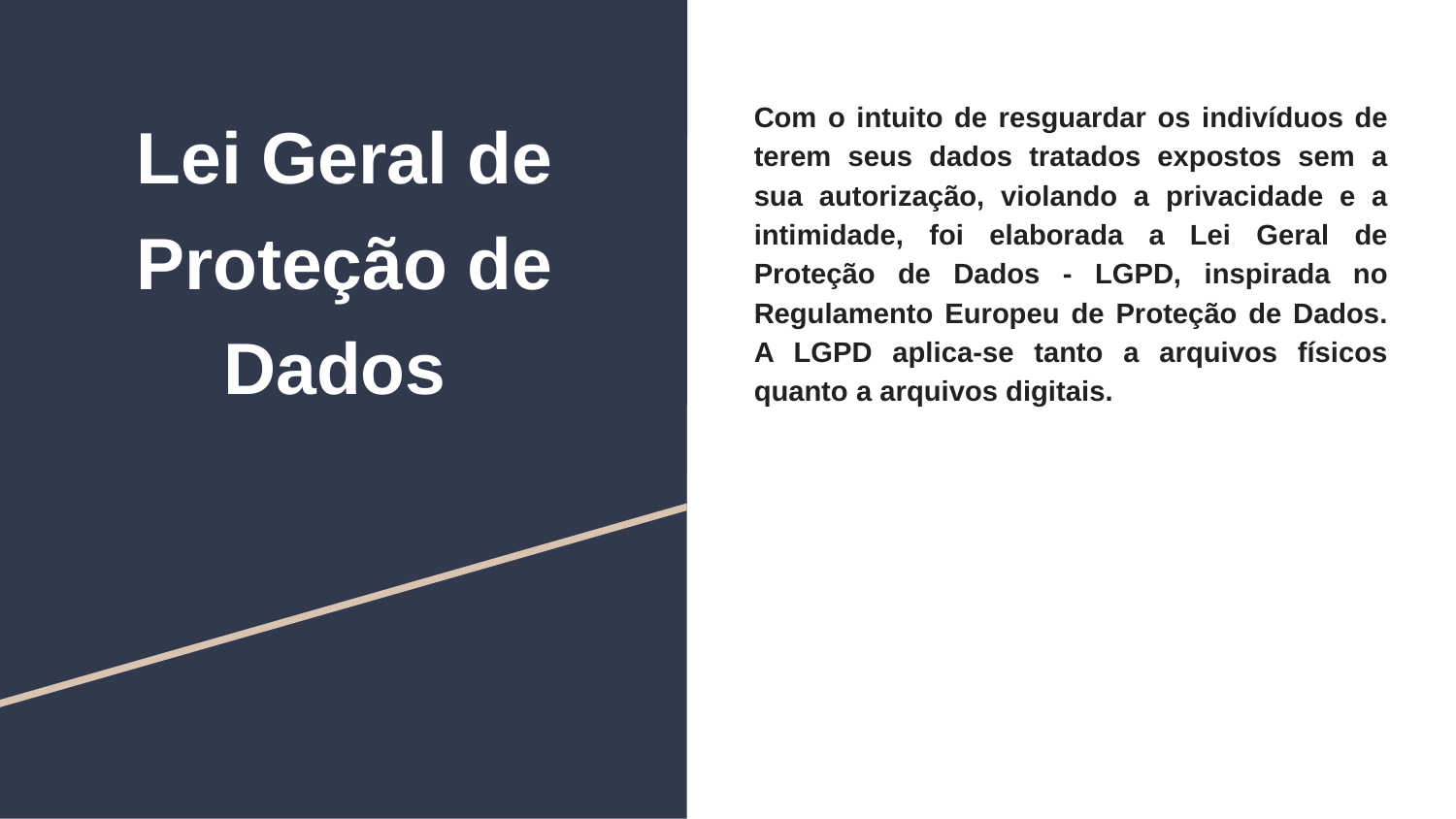

# Lei Geral de Proteção de Dados

Com o intuito de resguardar os indivíduos de terem seus dados tratados expostos sem a sua autorização, violando a privacidade e a intimidade, foi elaborada a Lei Geral de Proteção de Dados - LGPD, inspirada no Regulamento Europeu de Proteção de Dados. A LGPD aplica-se tanto a arquivos físicos quanto a arquivos digitais.